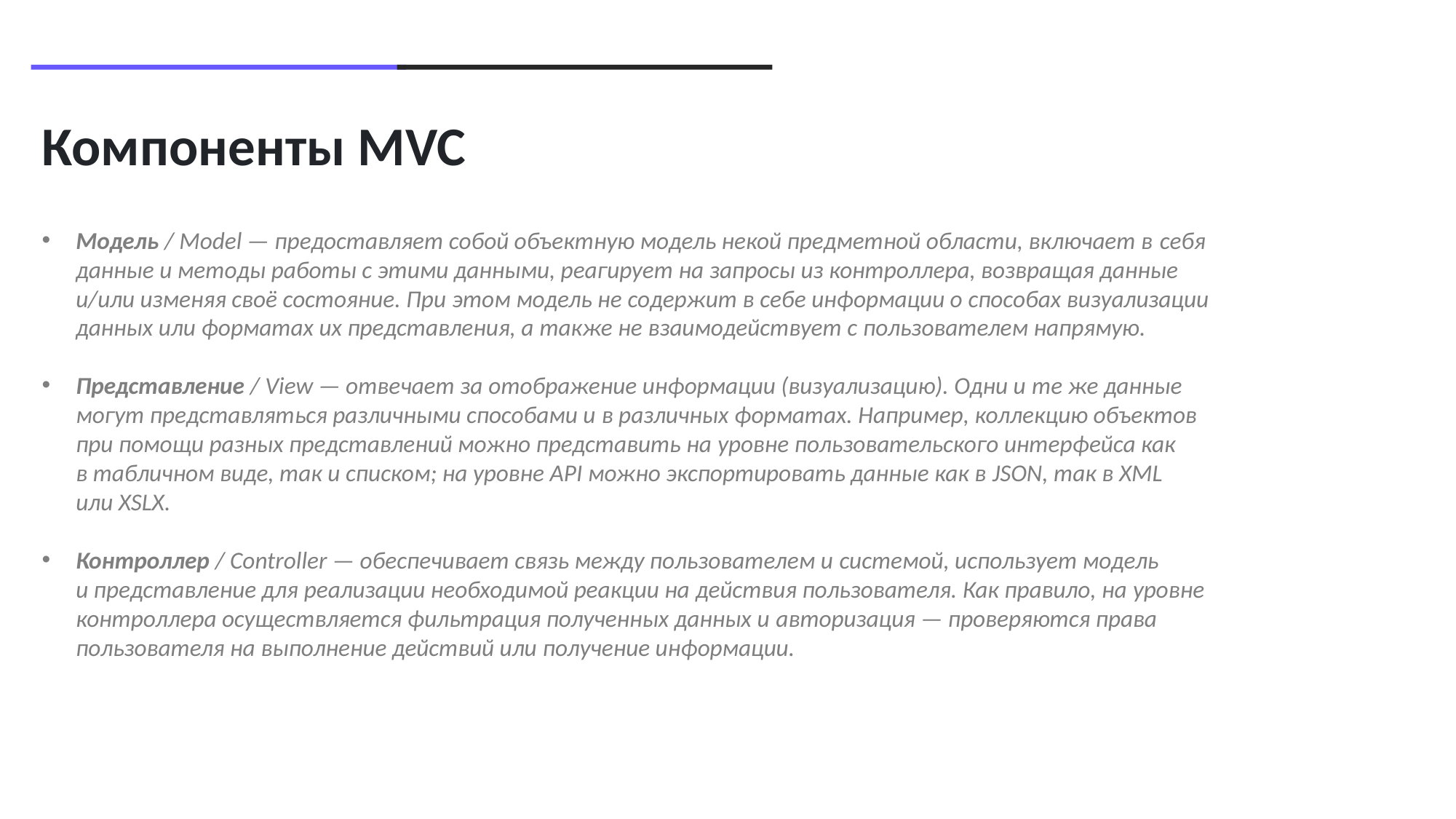

Компоненты MVC
Модель / Model — предоставляет собой объектную модель некой предметной области, включает в себя данные и методы работы с этими данными, реагирует на запросы из контроллера, возвращая данные и/или изменяя своё состояние. При этом модель не содержит в себе информации о способах визуализации данных или форматах их представления, а также не взаимодействует с пользователем напрямую.

Представление / View — отвечает за отображение информации (визуализацию). Одни и те же данные могут представляться различными способами и в различных форматах. Например, коллекцию объектов при помощи разных представлений можно представить на уровне пользовательского интерфейса как в табличном виде, так и списком; на уровне API можно экспортировать данные как в JSON, так в XML или XSLX.

Контроллер / Controller — обеспечивает связь между пользователем и системой, использует модель и представление для реализации необходимой реакции на действия пользователя. Как правило, на уровне контроллера осуществляется фильтрация полученных данных и авторизация — проверяются права пользователя на выполнение действий или получение информации.